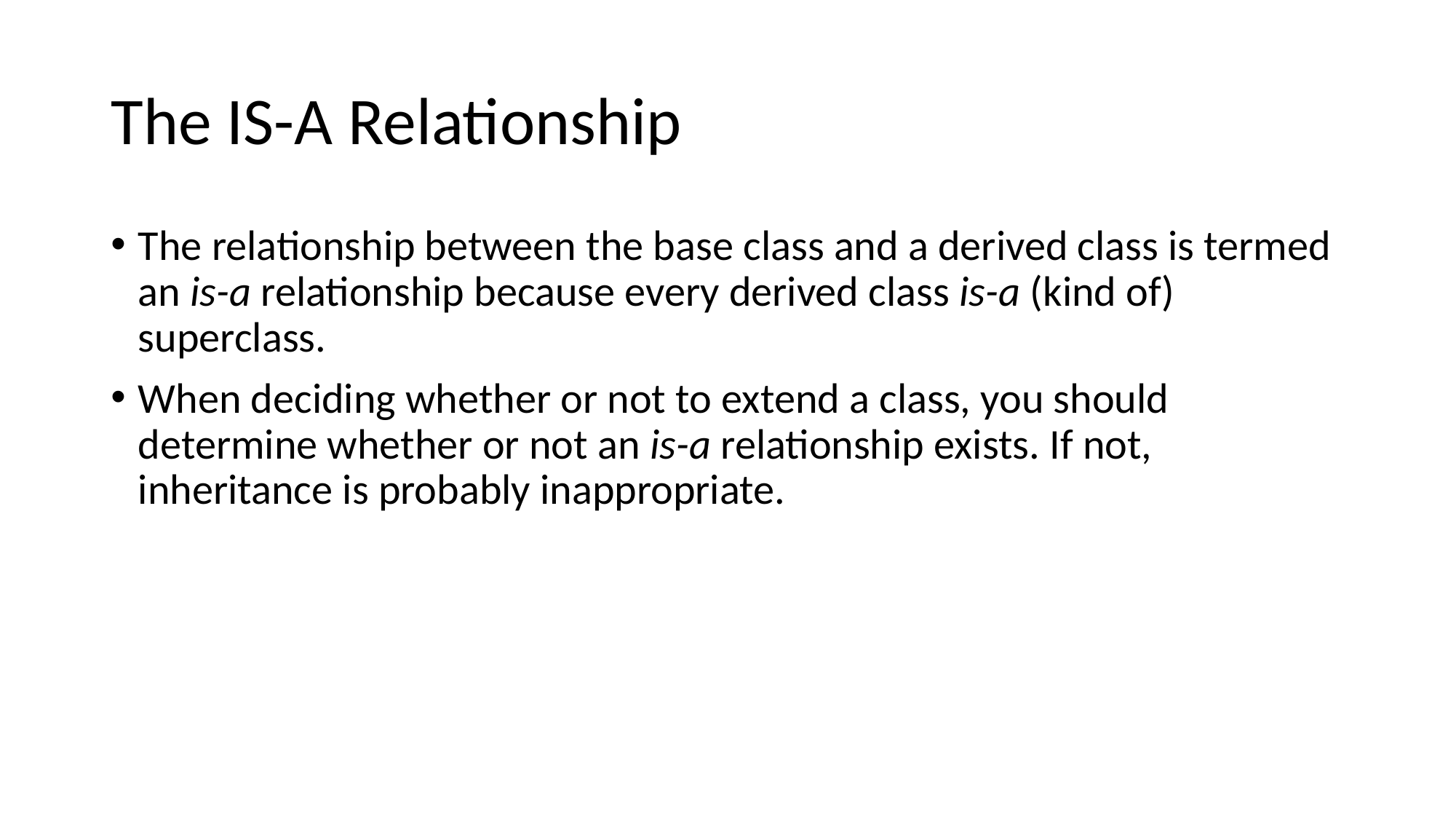

# The IS-A Relationship
The relationship between the base class and a derived class is termed an is-a relationship because every derived class is-a (kind of) superclass.
When deciding whether or not to extend a class, you should determine whether or not an is-a relationship exists. If not, inheritance is probably inappropriate.